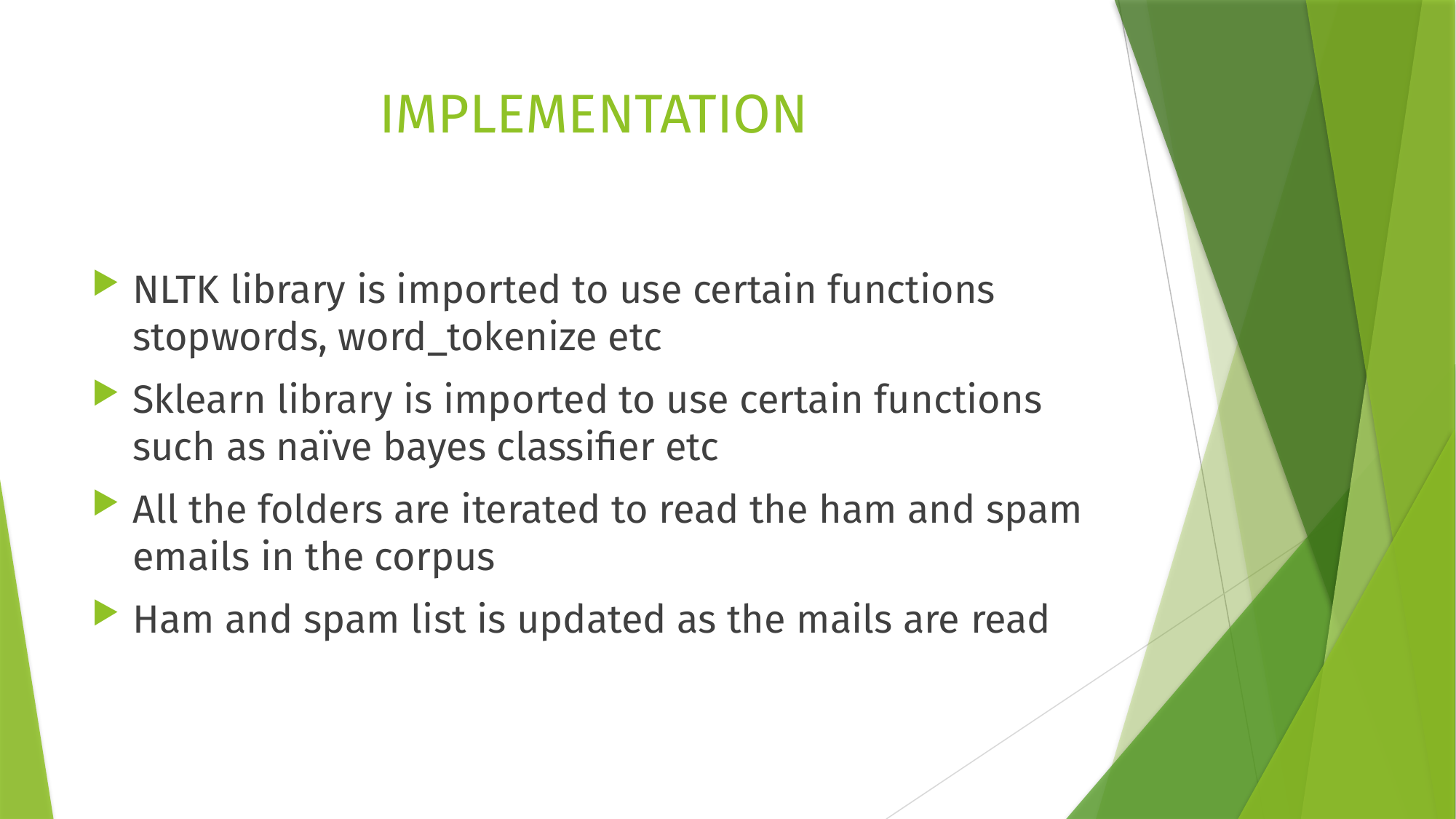

# IMPLEMENTATION
NLTK library is imported to use certain functions stopwords, word_tokenize etc
Sklearn library is imported to use certain functions such as naïve bayes classifier etc
All the folders are iterated to read the ham and spam emails in the corpus
Ham and spam list is updated as the mails are read